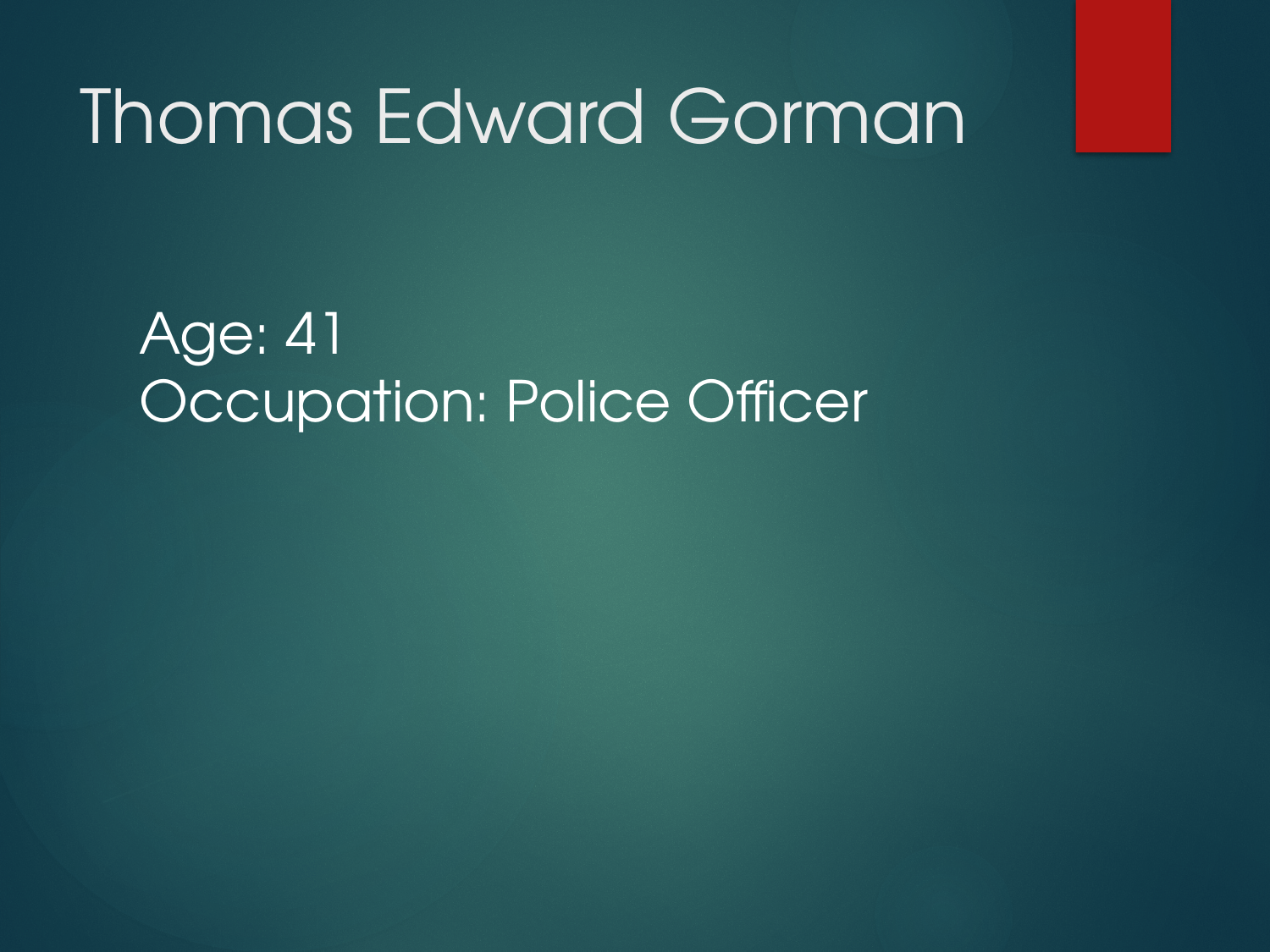

# Thomas Edward Gorman

Age: 41
Occupation: Police Officer